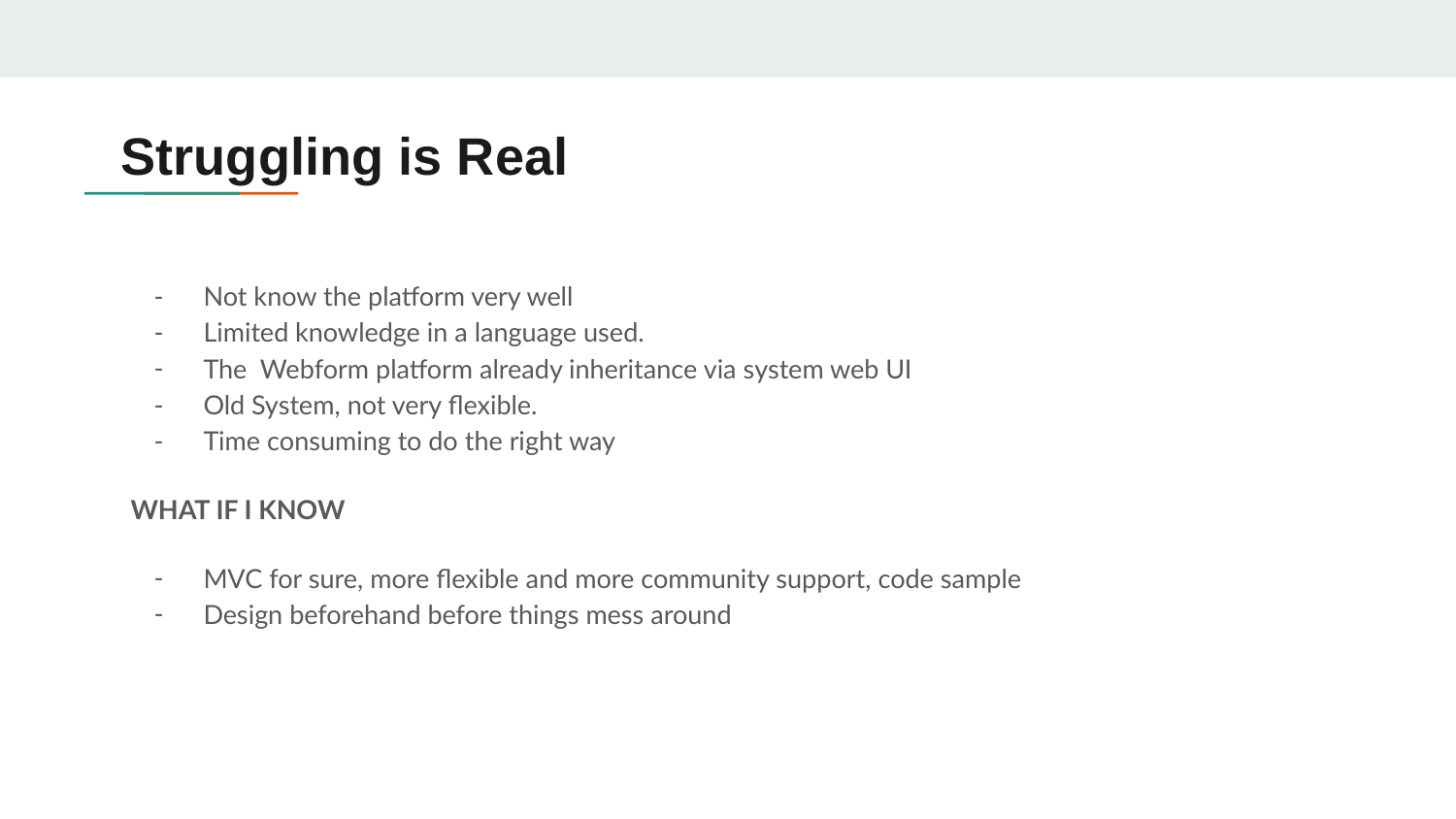

# Struggling is Real
Not know the platform very well
Limited knowledge in a language used.
The  Webform platform already inheritance via system web UI
Old System, not very flexible.
Time consuming to do the right way
WHAT IF I KNOW
MVC for sure, more flexible and more community support, code sample
Design beforehand before things mess around